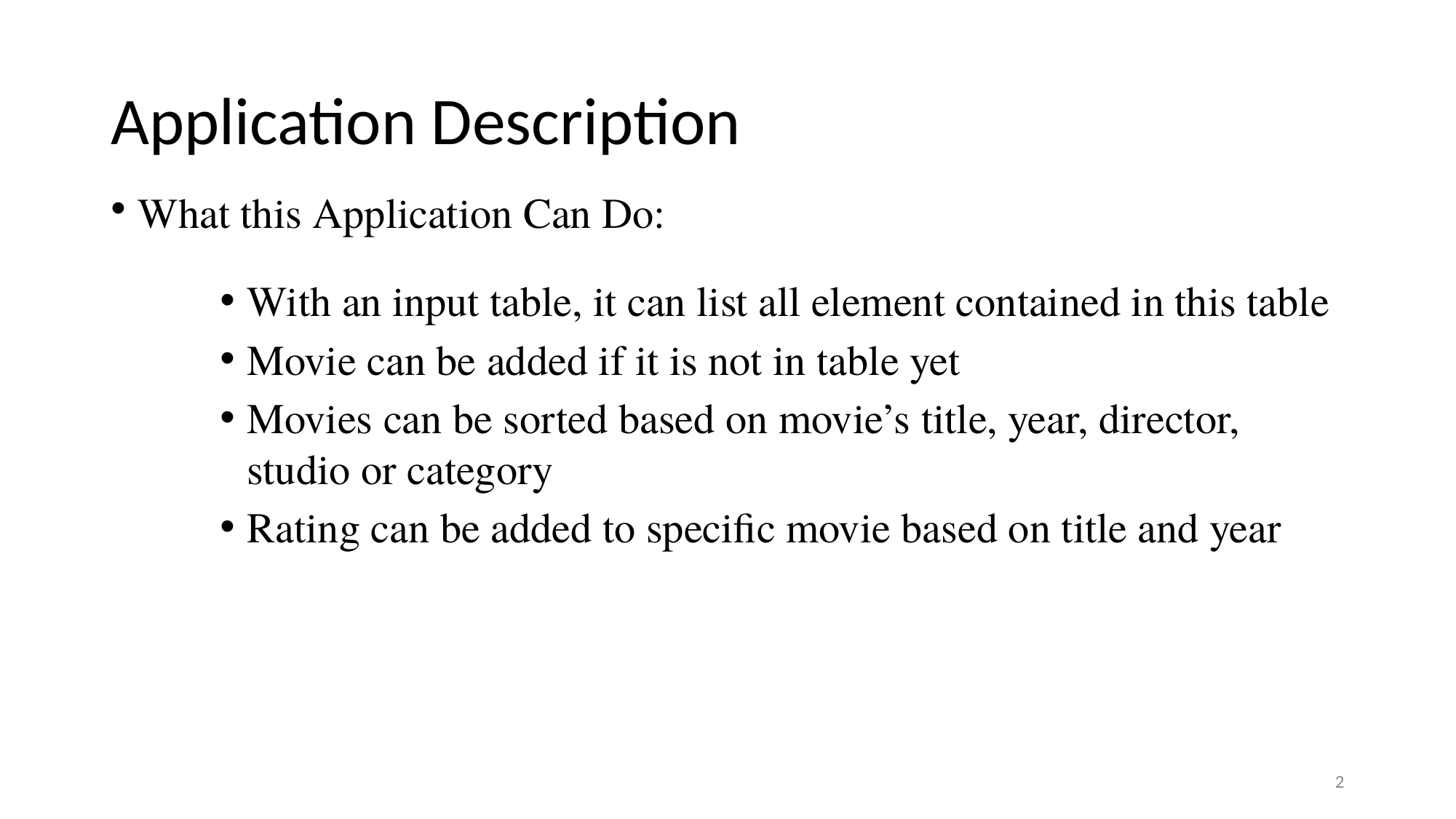

# Application Description
What this Application Can Do:

With an input table, it can list all element contained in this table
Movie can be added if it is not in table yet
Movies can be sorted based on movie’s title, year, director, studio or category
Rating can be added to specific movie based on title and year

2